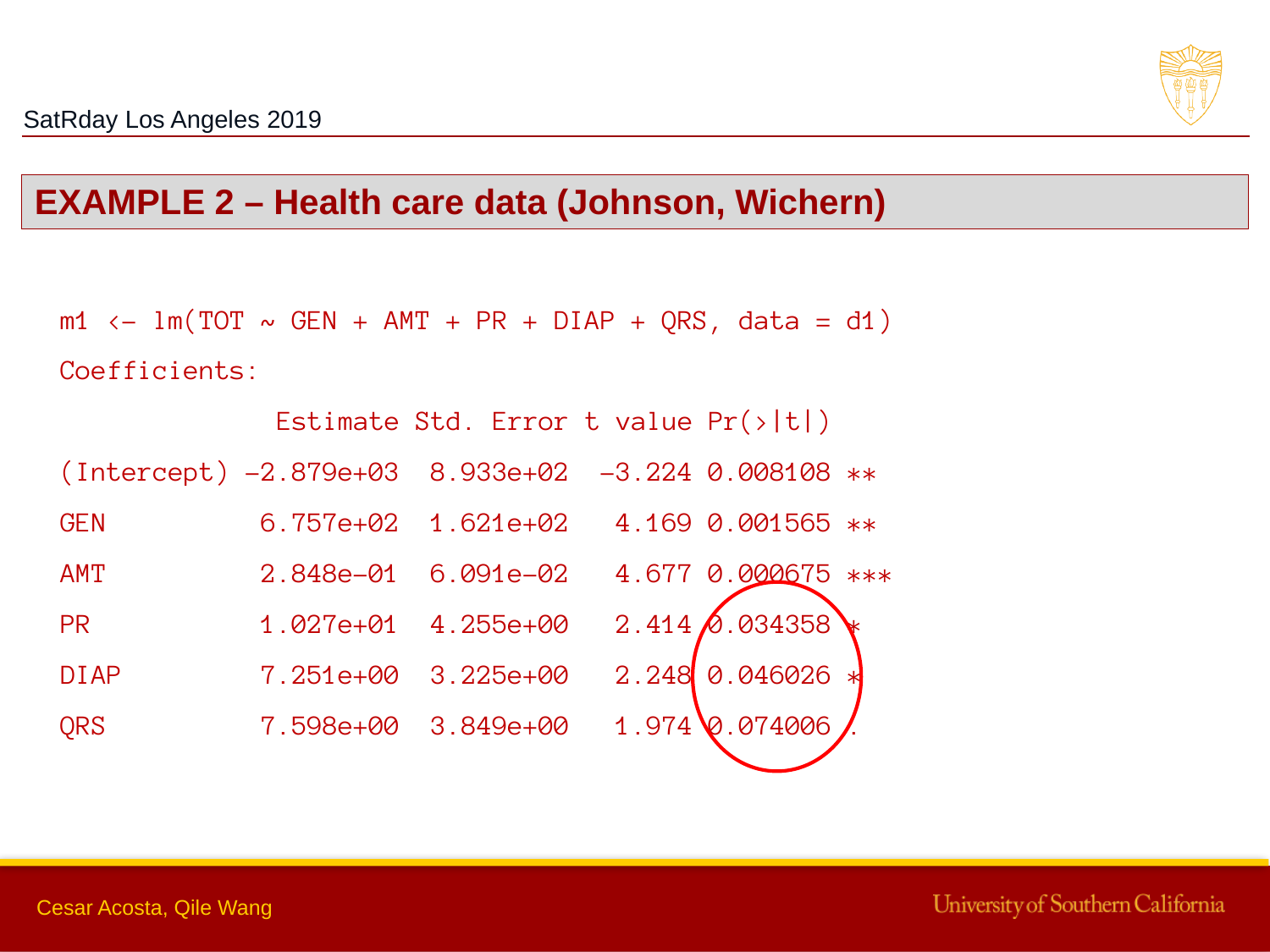

EXAMPLE 2 – Health care data (Johnson, Wichern)

m1 <- lm(TOT ~ GEN + AMT + PR + DIAP + QRS, data = d1)
Coefficients:
              Estimate Std. Error t value Pr(>|t|)
(Intercept) -2.879e+03  8.933e+02  -3.224 0.008108 **
GEN          6.757e+02  1.621e+02   4.169 0.001565 **
AMT          2.848e-01  6.091e-02   4.677 0.000675 ***
PR           1.027e+01  4.255e+00   2.414 0.034358 *
DIAP         7.251e+00  3.225e+00   2.248 0.046026 *
QRS          7.598e+00  3.849e+00   1.974 0.074006 .